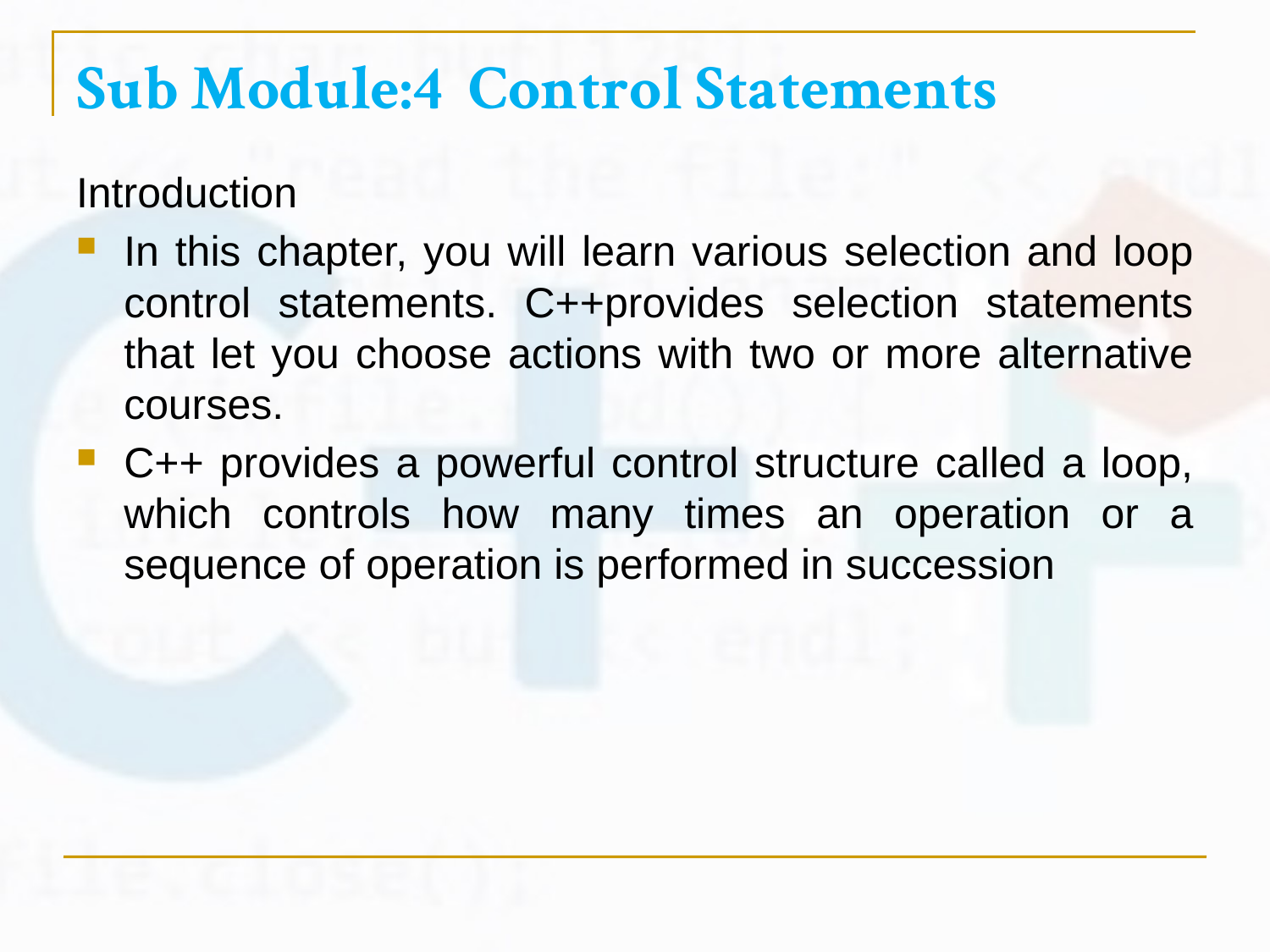

# Sub Module:4  Control Statements
Introduction
In this chapter, you will learn various selection and loop control statements. C++provides selection statements that let you choose actions with two or more alternative courses. 
C++ provides a powerful control structure called a loop, which controls how many times an operation or a sequence of operation is performed in succession